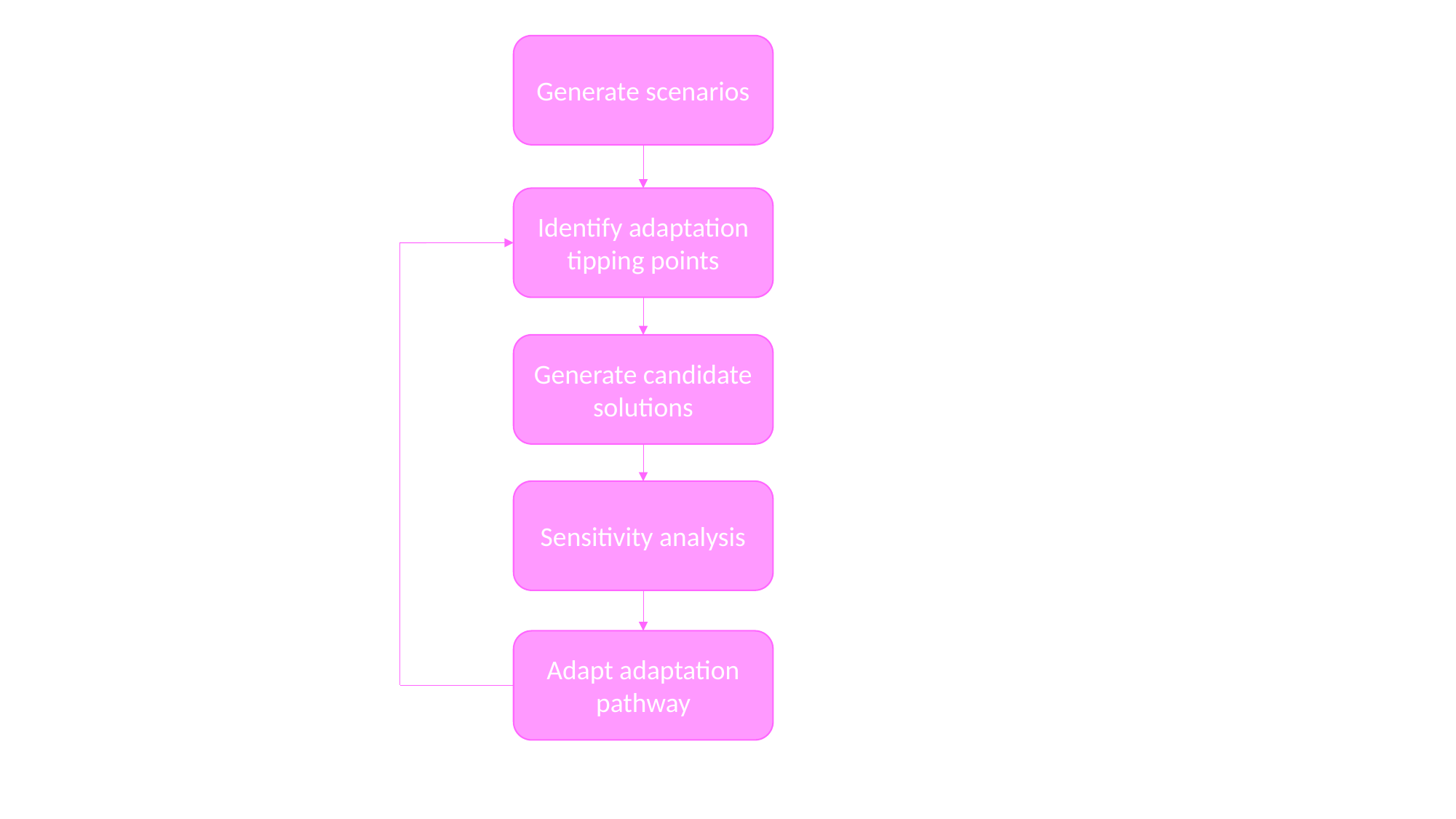

Generate scenarios
Identify adaptation tipping points
Generate candidate solutions
Sensitivity analysis
Adapt adaptation pathway